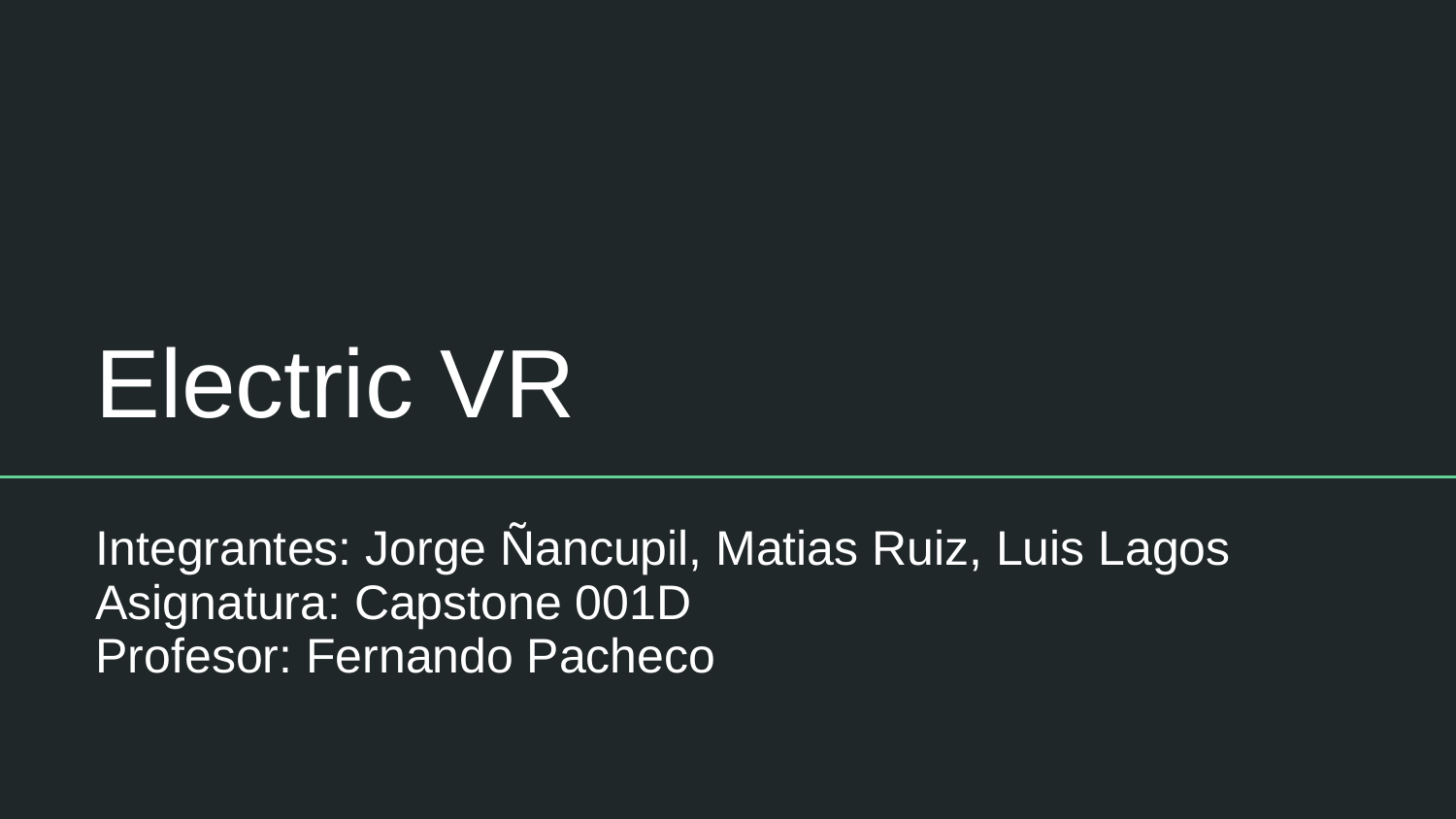

# Electric VR
Integrantes: Jorge Ñancupil, Matias Ruiz, Luis Lagos
Asignatura: Capstone 001D
Profesor: Fernando Pacheco